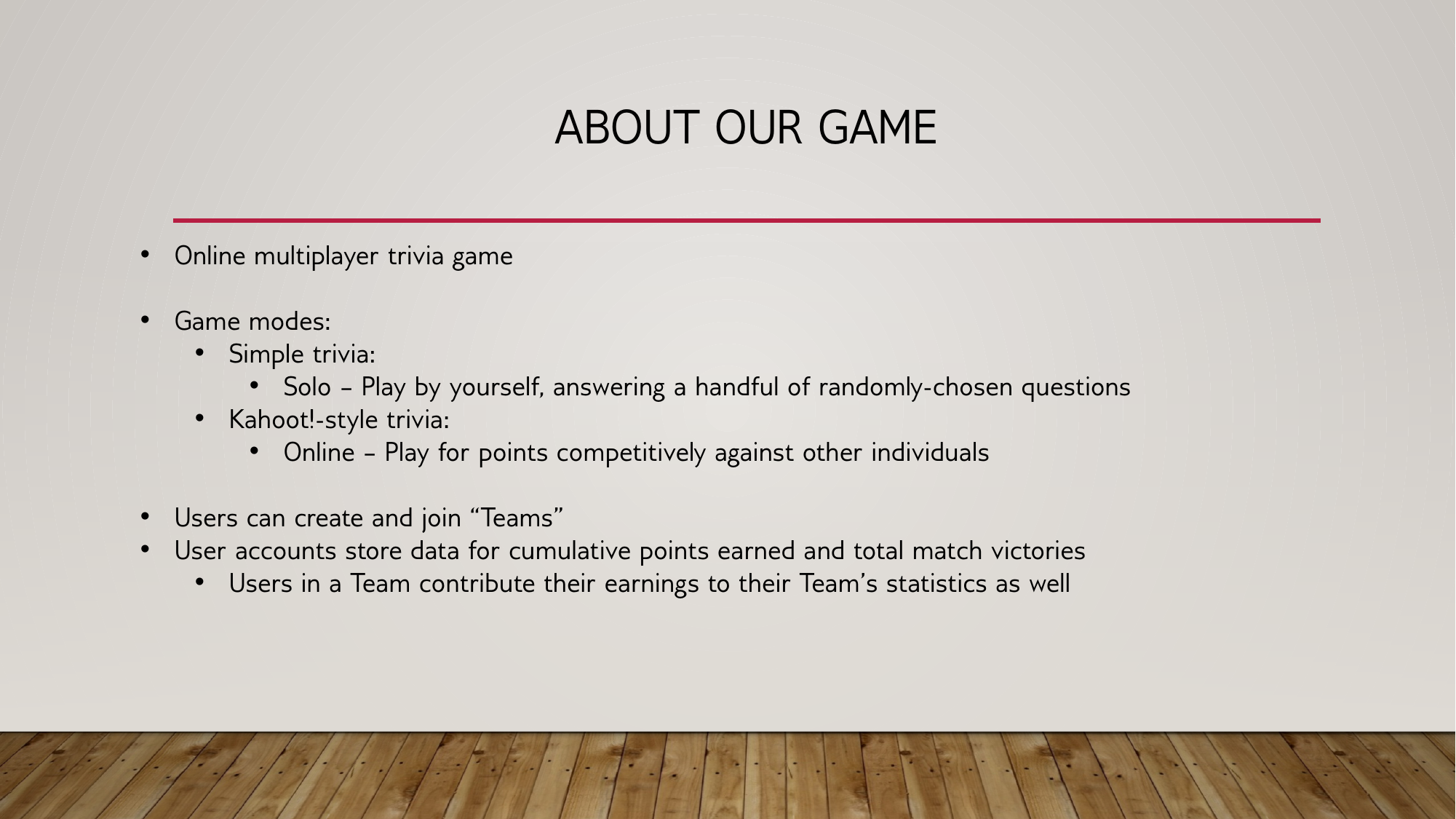

# About Our Game
Online multiplayer trivia game

Game modes:
Simple trivia:
Solo – Play by yourself, answering a handful of randomly-chosen questions
Kahoot!-style trivia:
Online – Play for points competitively against other individuals

Users can create and join “Teams”
User accounts store data for cumulative points earned and total match victories
Users in a Team contribute their earnings to their Team’s statistics as well